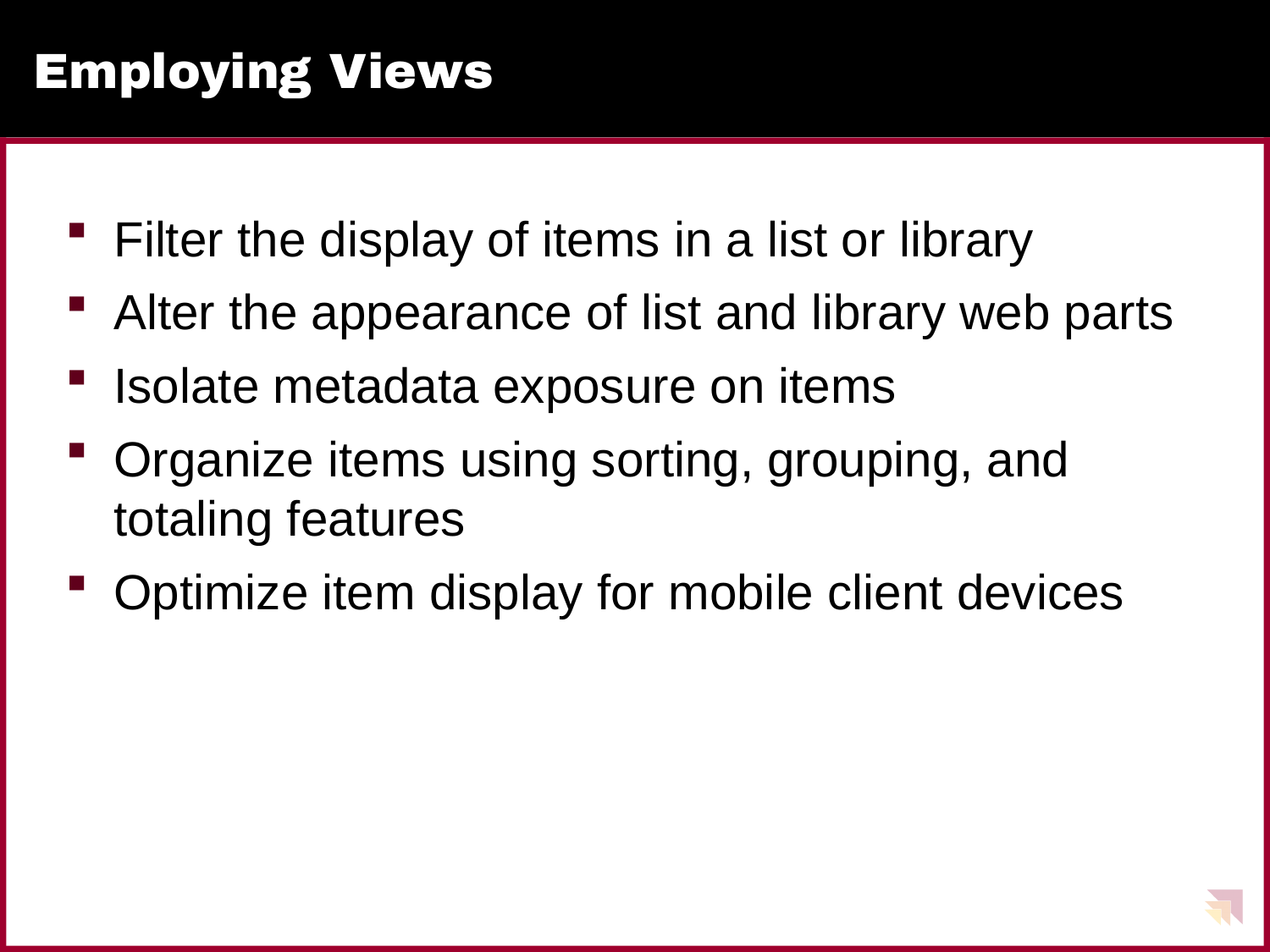

# Employing Views
Filter the display of items in a list or library
Alter the appearance of list and library web parts
Isolate metadata exposure on items
Organize items using sorting, grouping, and totaling features
Optimize item display for mobile client devices